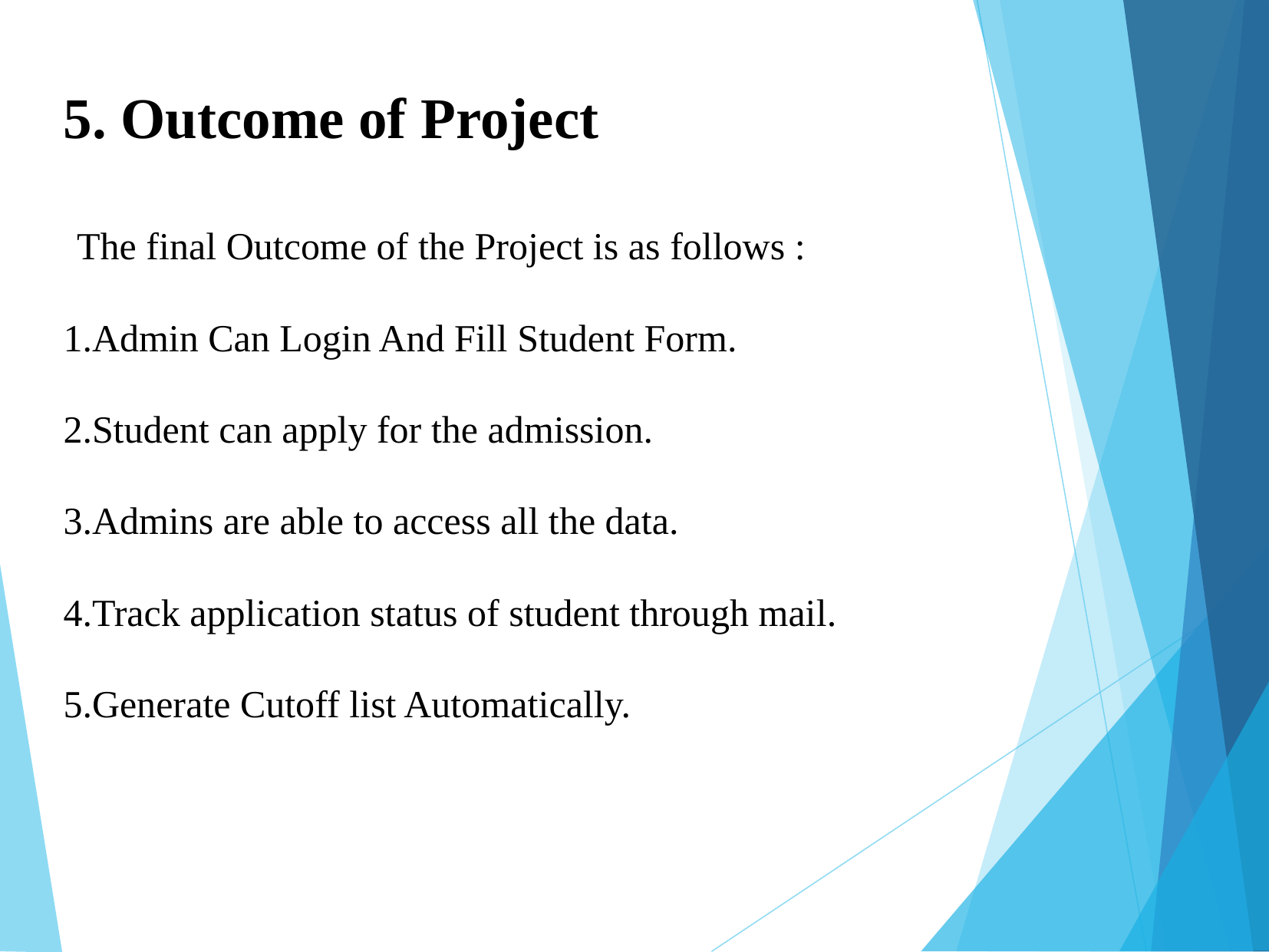

5. Outcome of Project
The final Outcome of the Project is as follows :
Admin Can Login And Fill Student Form.
Student can apply for the admission.
Admins are able to access all the data.
Track application status of student through mail.
Generate Cutoff list Automatically.